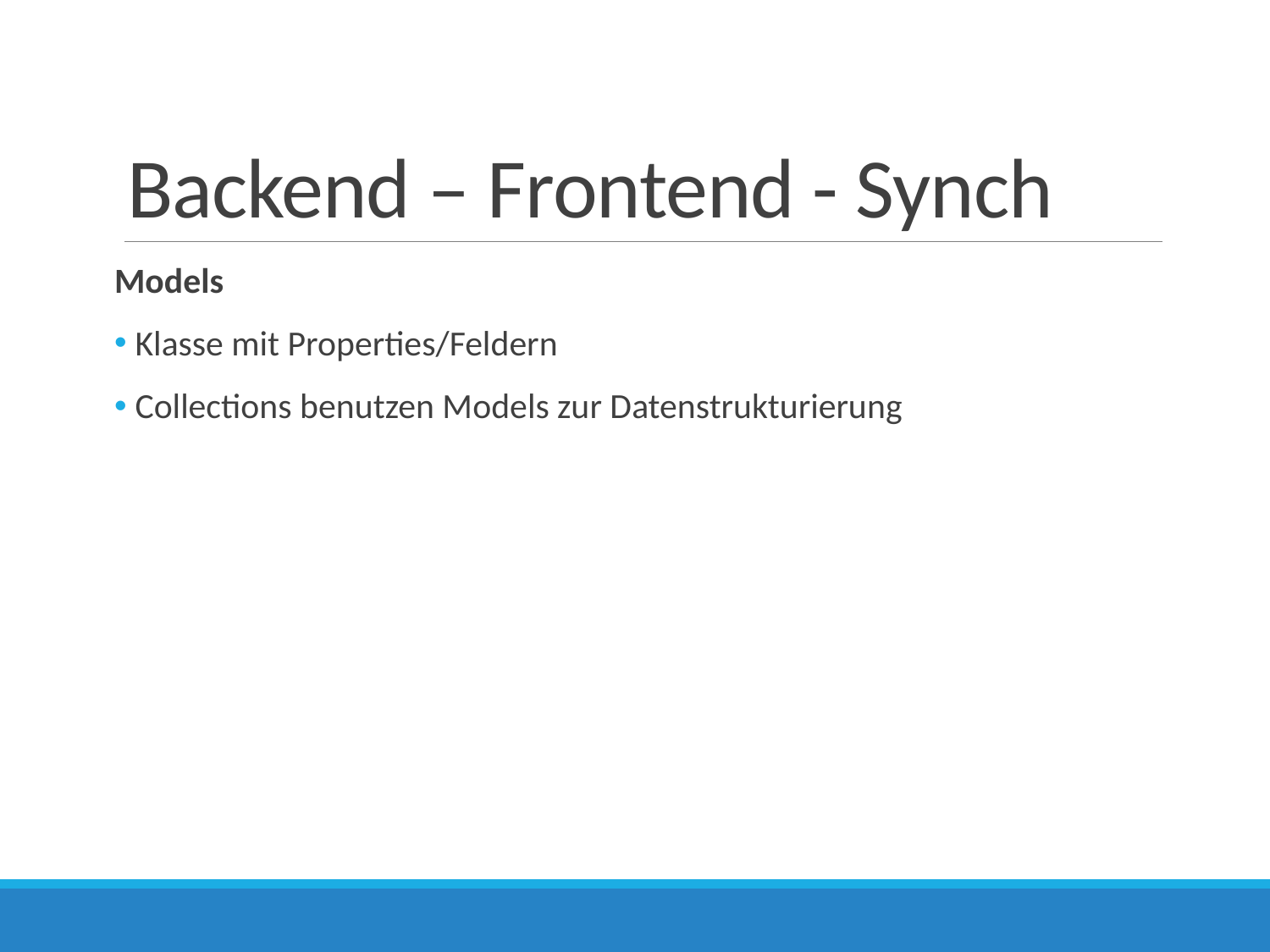

# Backend – Frontend - Synch
Models
 Klasse mit Properties/Feldern
 Collections benutzen Models zur Datenstrukturierung